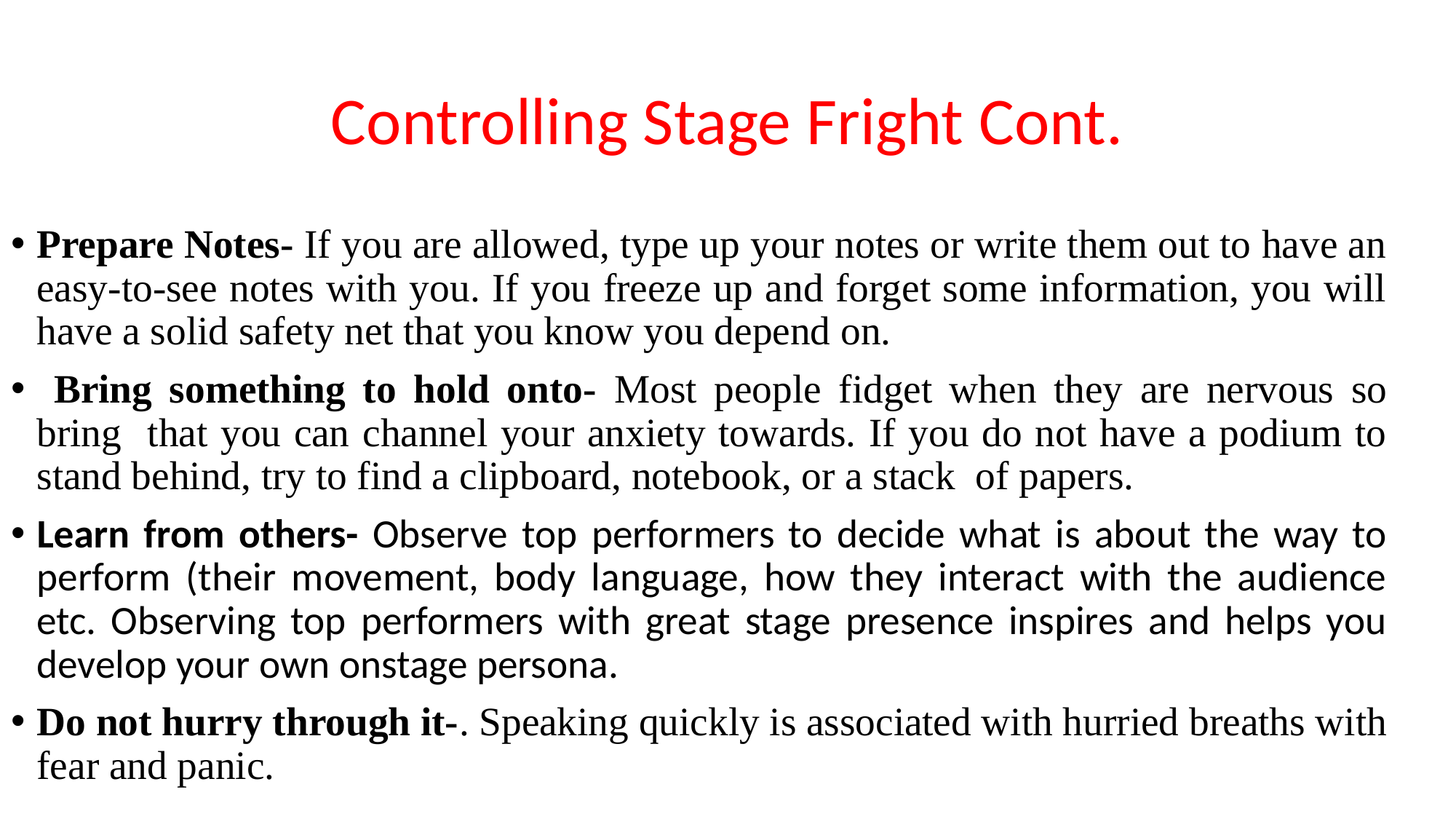

# Controlling Stage Fright Cont.
Prepare Notes- If you are allowed, type up your notes or write them out to have an easy-to-see notes with you. If you freeze up and forget some information, you will have a solid safety net that you know you depend on.
 Bring something to hold onto- Most people fidget when they are nervous so bring  that you can channel your anxiety towards. If you do not have a podium to stand behind, try to find a clipboard, notebook, or a stack  of papers.
Learn from others- Observe top performers to decide what is about the way to perform (their movement, body language, how they interact with the audience etc. Observing top performers with great stage presence inspires and helps you develop your own onstage persona.
Do not hurry through it-. Speaking quickly is associated with hurried breaths with fear and panic.